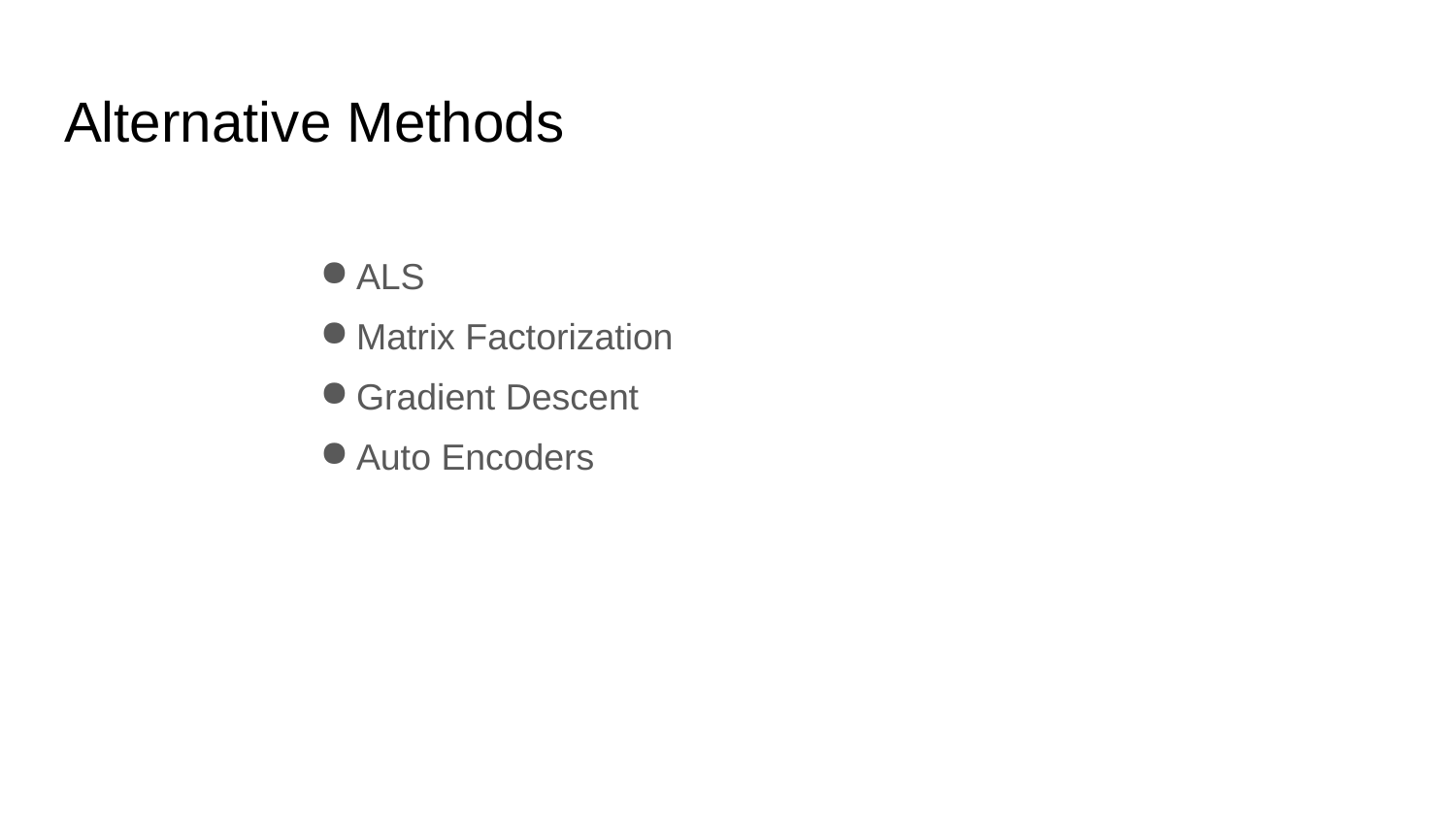

# Alternative Methods
ALS
Matrix Factorization
Gradient Descent
Auto Encoders